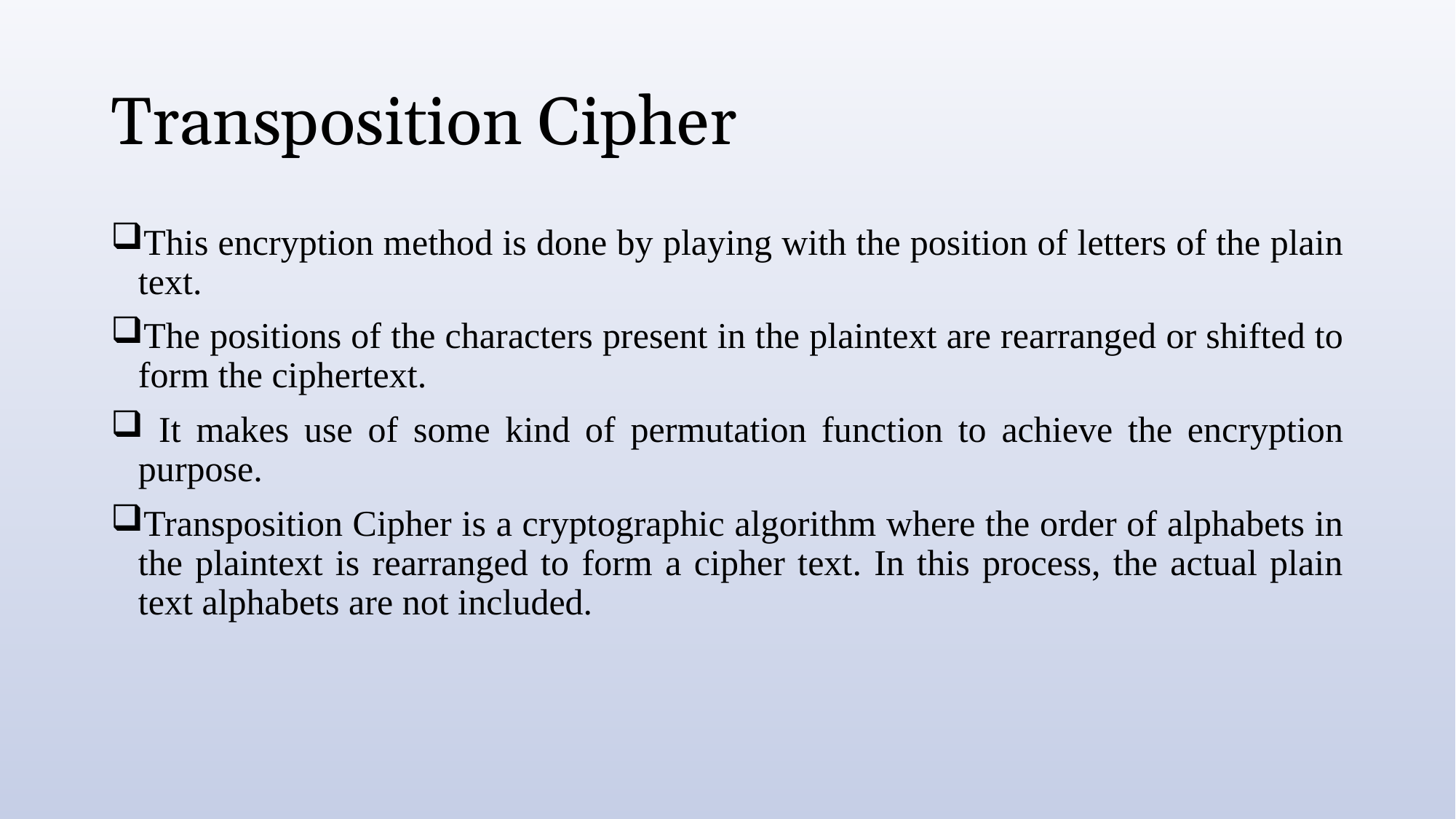

# Transposition Cipher
This encryption method is done by playing with the position of letters of the plain text.
The positions of the characters present in the plaintext are rearranged or shifted to form the ciphertext.
 It makes use of some kind of permutation function to achieve the encryption purpose.
Transposition Cipher is a cryptographic algorithm where the order of alphabets in the plaintext is rearranged to form a cipher text. In this process, the actual plain text alphabets are not included.